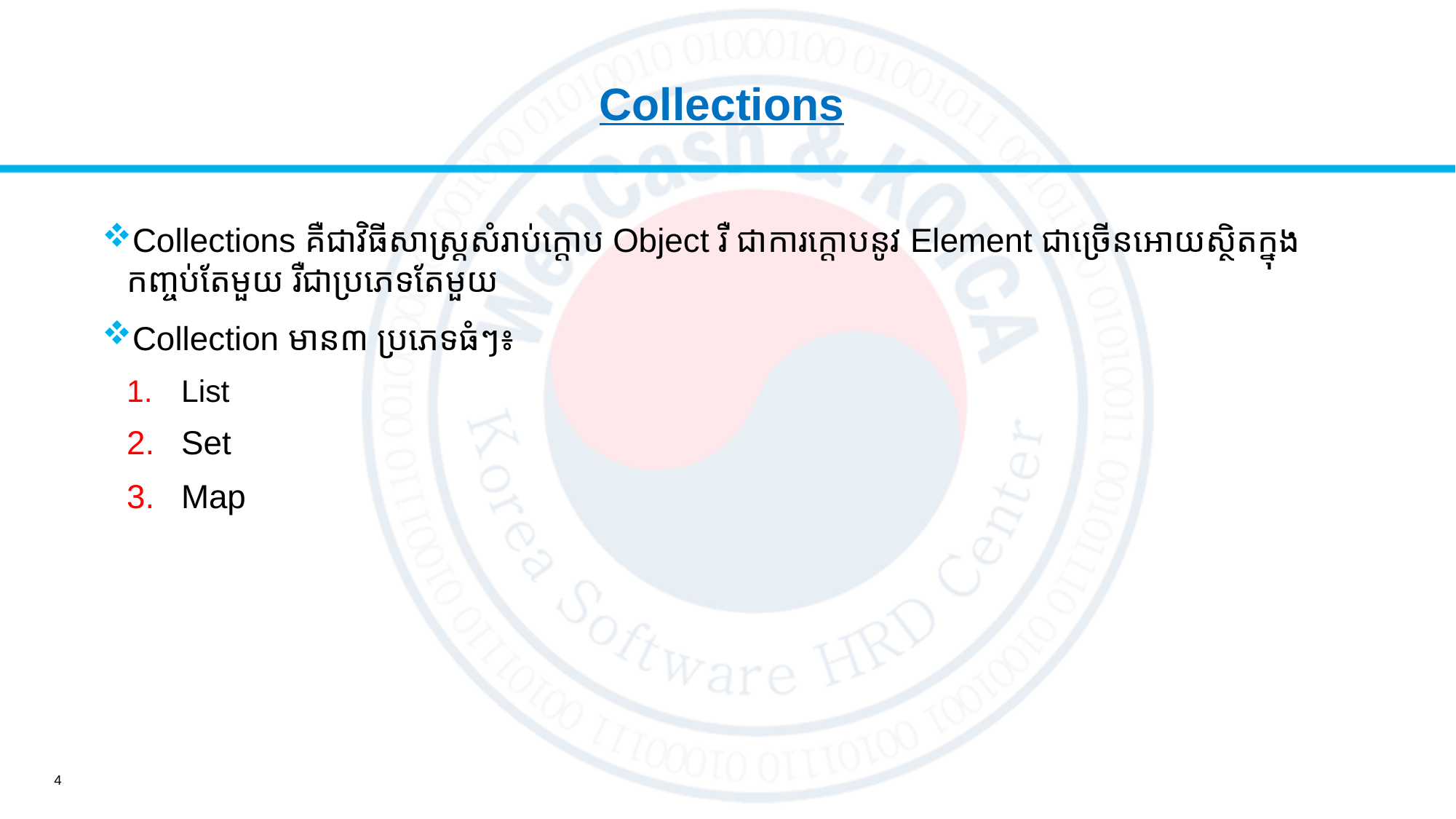

# Collections
Collections គឺជាវិធីសាស្រ្តសំរាប់ក្តោប​ Object រឺ​ ជាការក្តោបនូវ​ Element ជាច្រើនអោយស្ថិតក្នុងកញ្ចប់តែមួយ​ រឺ​​ជាប្រភេទតែមួយ
Collection មាន៣​ ប្រភេទធំៗ៖
List
Set
Map

4